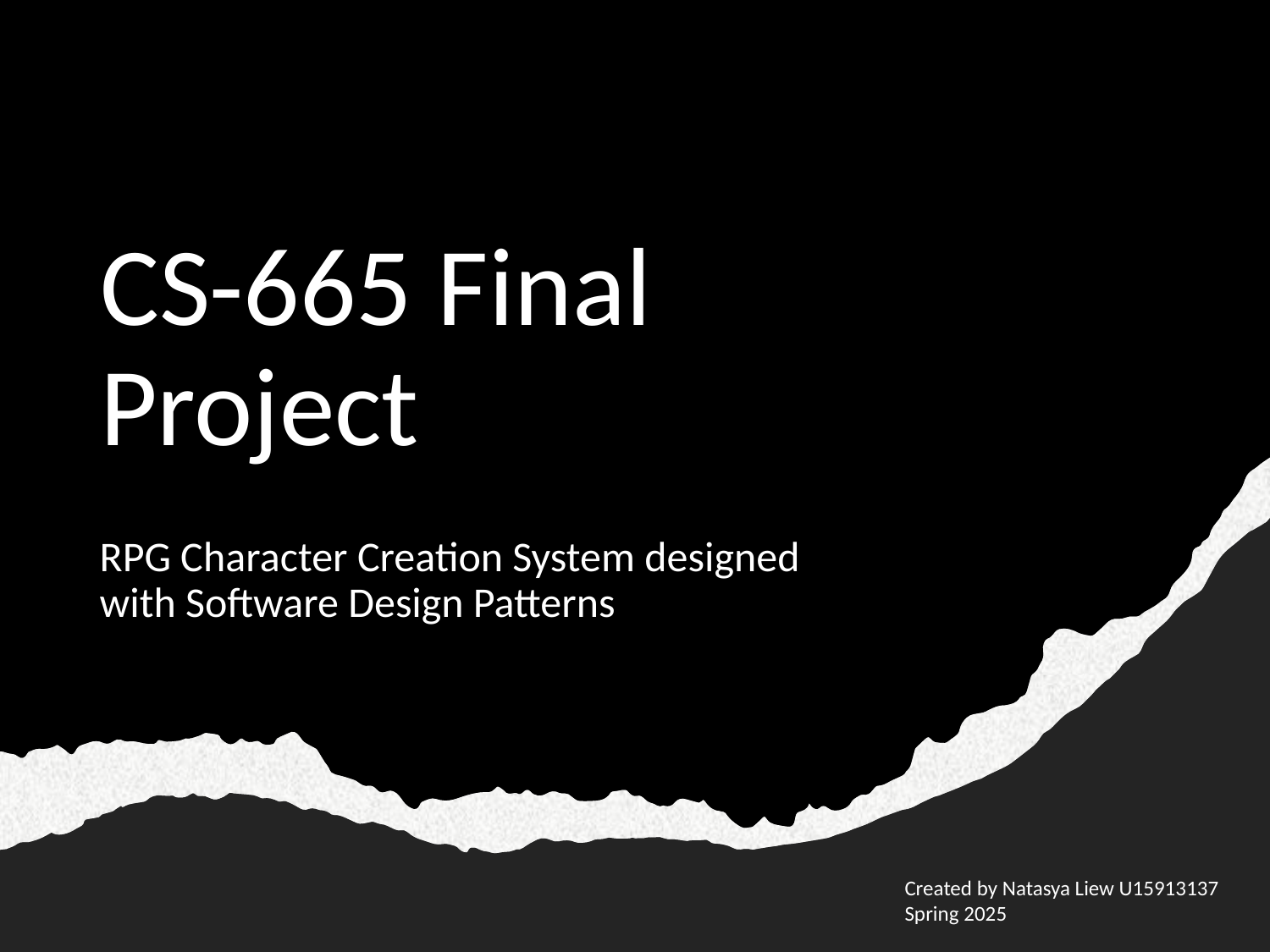

# CS-665 Final Project

RPG Character Creation System designed with Software Design Patterns
Created by Natasya Liew U15913137
Spring 2025